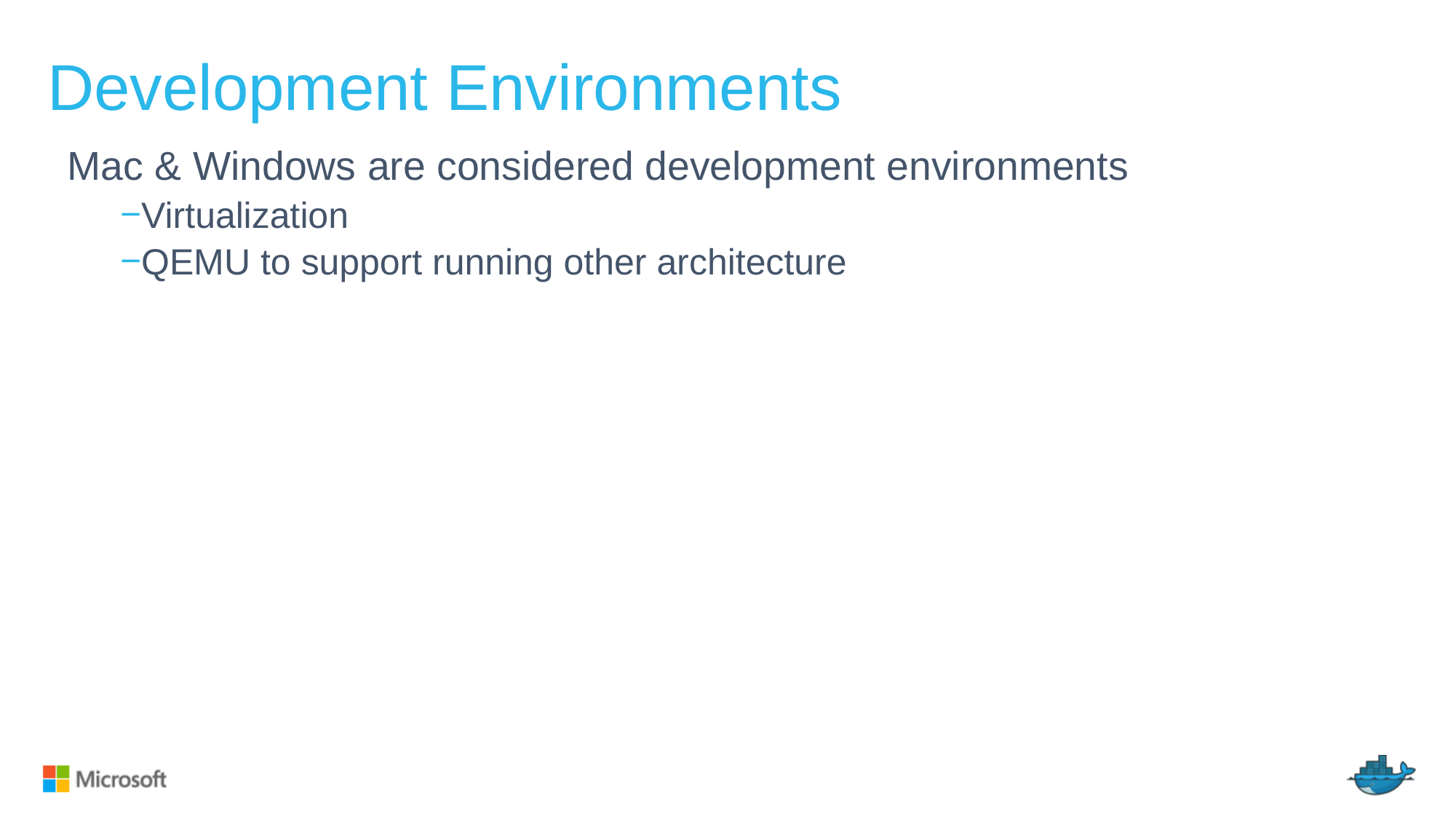

# Development Environments
Mac & Windows are considered development environments
Virtualization
QEMU to support running other architecture